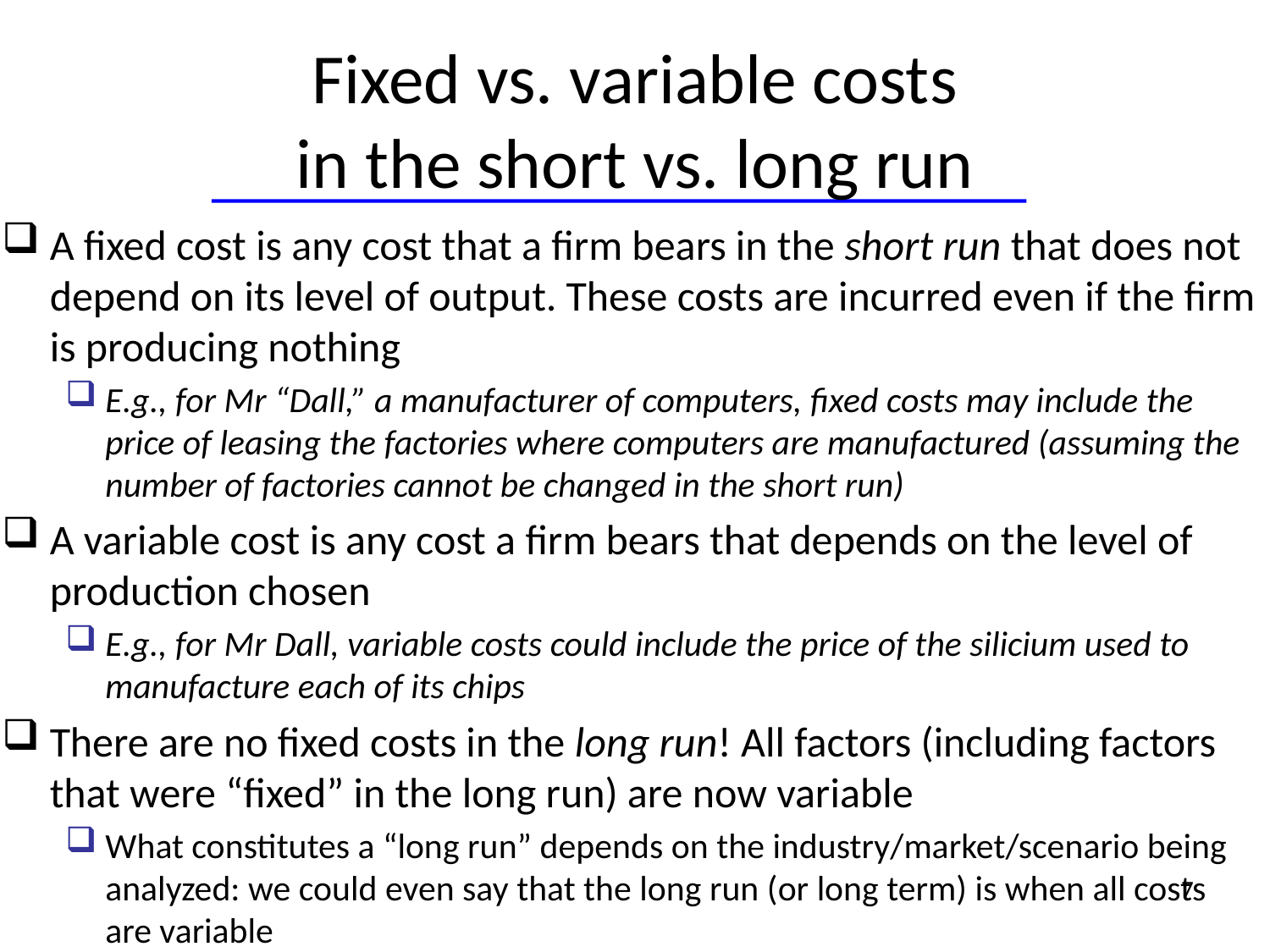

# Fixed vs. variable costs in the short vs. long run
A fixed cost is any cost that a firm bears in the short run that does not depend on its level of output. These costs are incurred even if the firm is producing nothing
E.g., for Mr “Dall,” a manufacturer of computers, fixed costs may include the price of leasing the factories where computers are manufactured (assuming the number of factories cannot be changed in the short run)
A variable cost is any cost a firm bears that depends on the level of production chosen
E.g., for Mr Dall, variable costs could include the price of the silicium used to manufacture each of its chips
There are no fixed costs in the long run! All factors (including factors that were “fixed” in the long run) are now variable
What constitutes a “long run” depends on the industry/market/scenario being analyzed: we could even say that the long run (or long term) is when all costs are variable

7